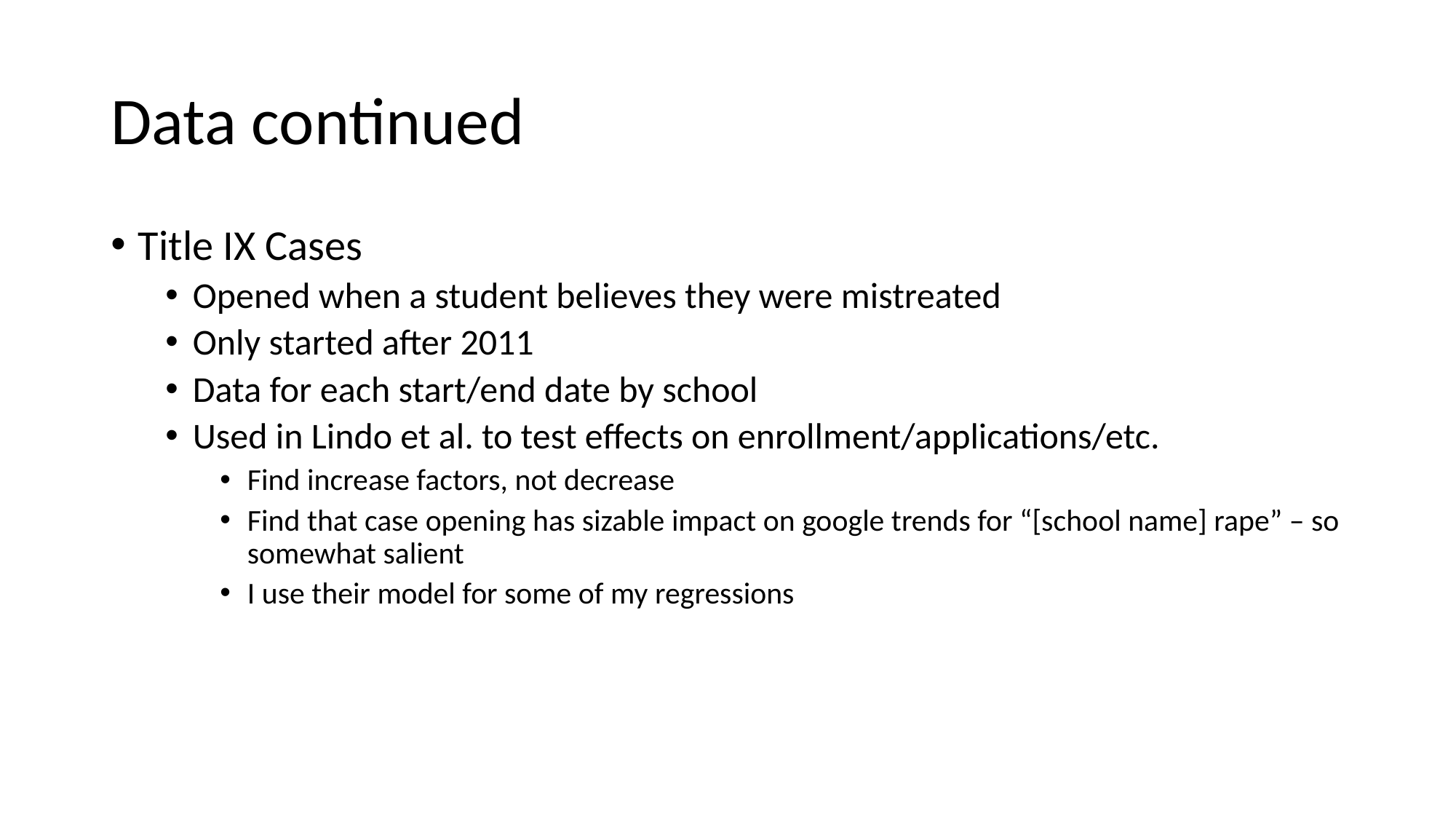

# Data continued
Title IX Cases
Opened when a student believes they were mistreated
Only started after 2011
Data for each start/end date by school
Used in Lindo et al. to test effects on enrollment/applications/etc.
Find increase factors, not decrease
Find that case opening has sizable impact on google trends for “[school name] rape” – so somewhat salient
I use their model for some of my regressions